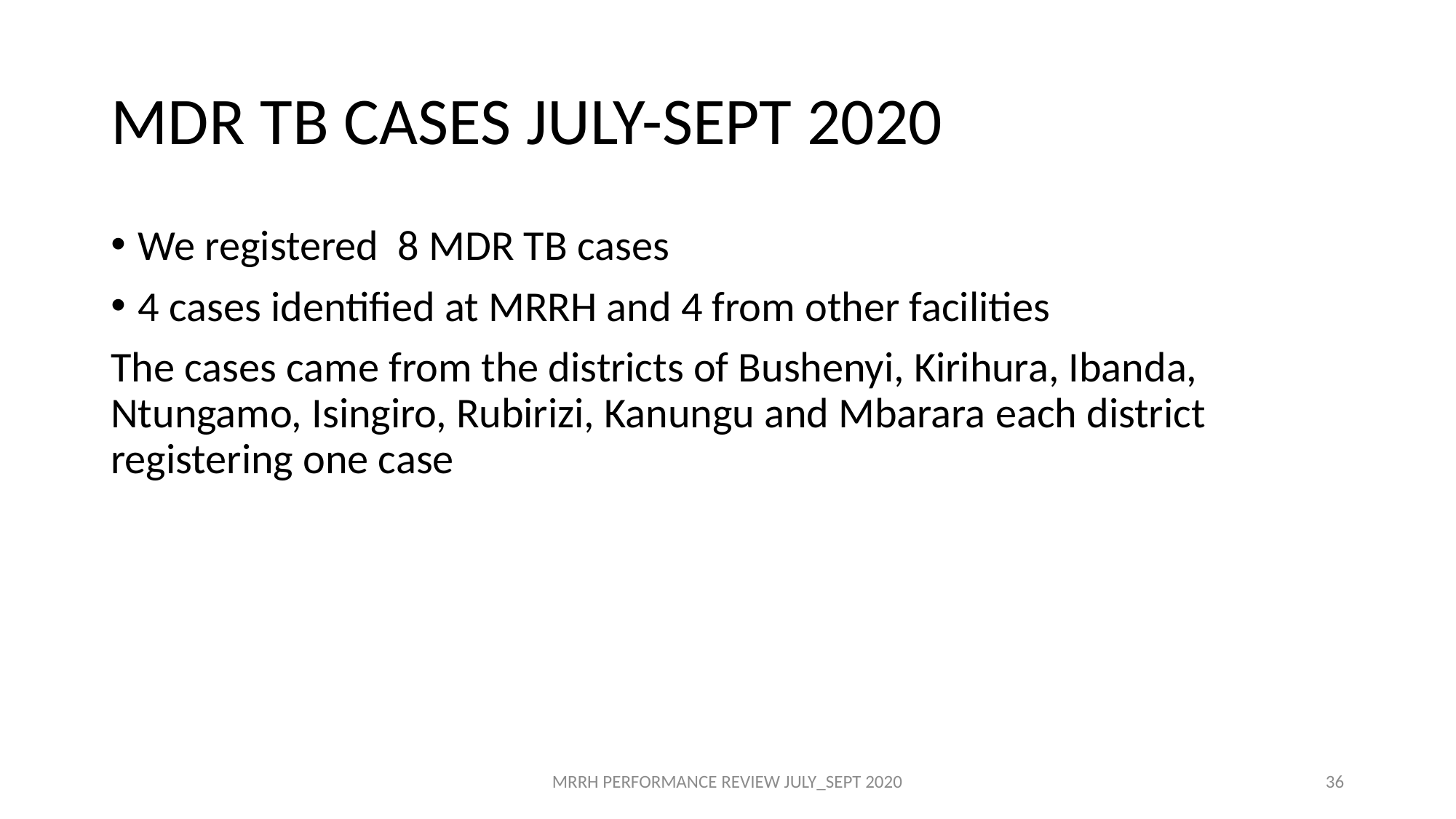

# MDR TB CASES JULY-SEPT 2020
We registered  8 MDR TB cases
4 cases identified at MRRH and 4 from other facilities
The cases came from the districts of Bushenyi, Kirihura, Ibanda, Ntungamo, Isingiro, Rubirizi, Kanungu and Mbarara each district registering one case

MRRH PERFORMANCE REVIEW JULY_SEPT 2020
36